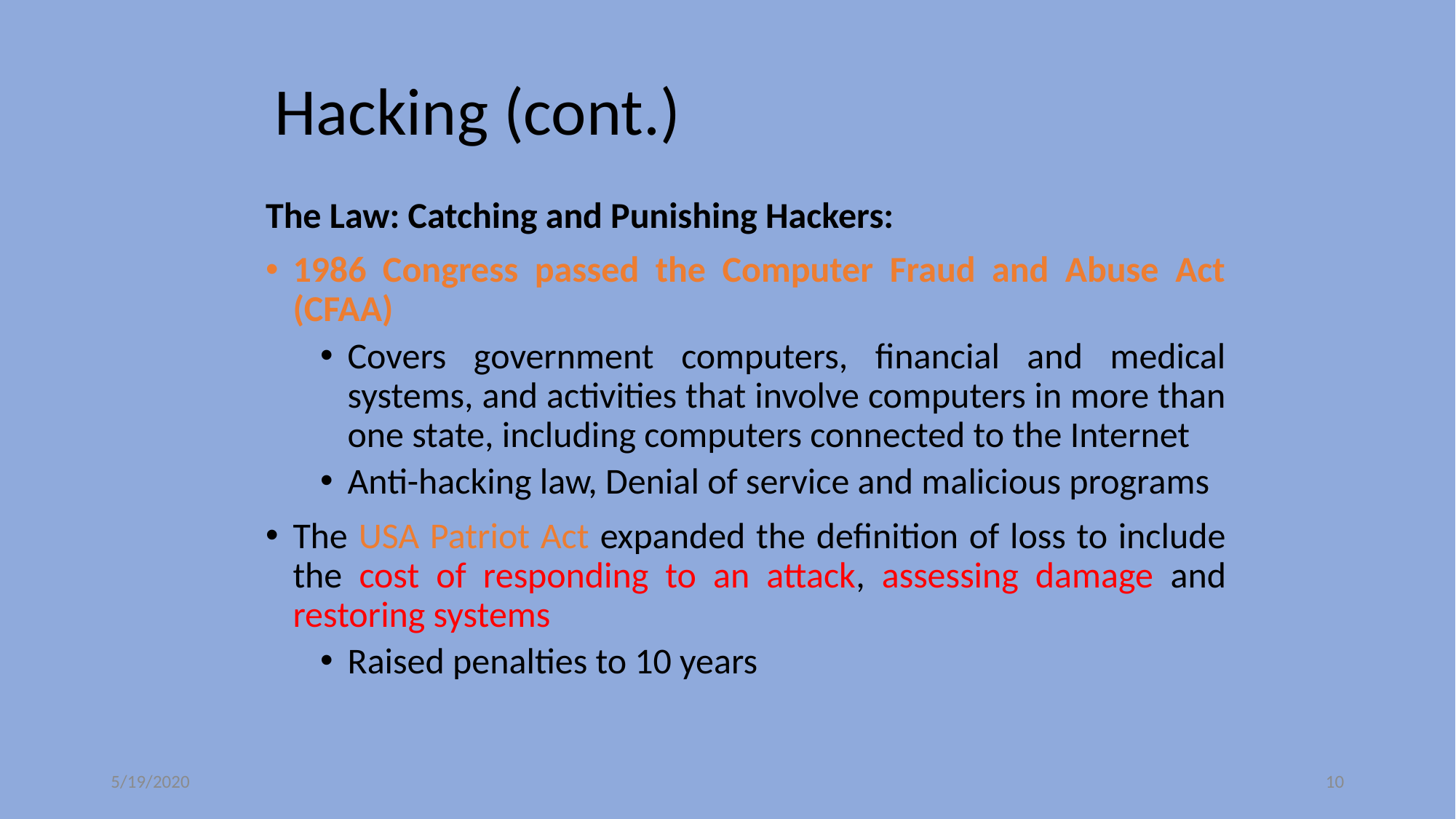

# Hacking (cont.)
The Law: Catching and Punishing Hackers:
1986 Congress passed the Computer Fraud and Abuse Act (CFAA)
Covers government computers, financial and medical systems, and activities that involve computers in more than one state, including computers connected to the Internet
Anti-hacking law, Denial of service and malicious programs
The USA Patriot Act expanded the definition of loss to include the cost of responding to an attack, assessing damage and restoring systems
Raised penalties to 10 years
5/19/2020
10